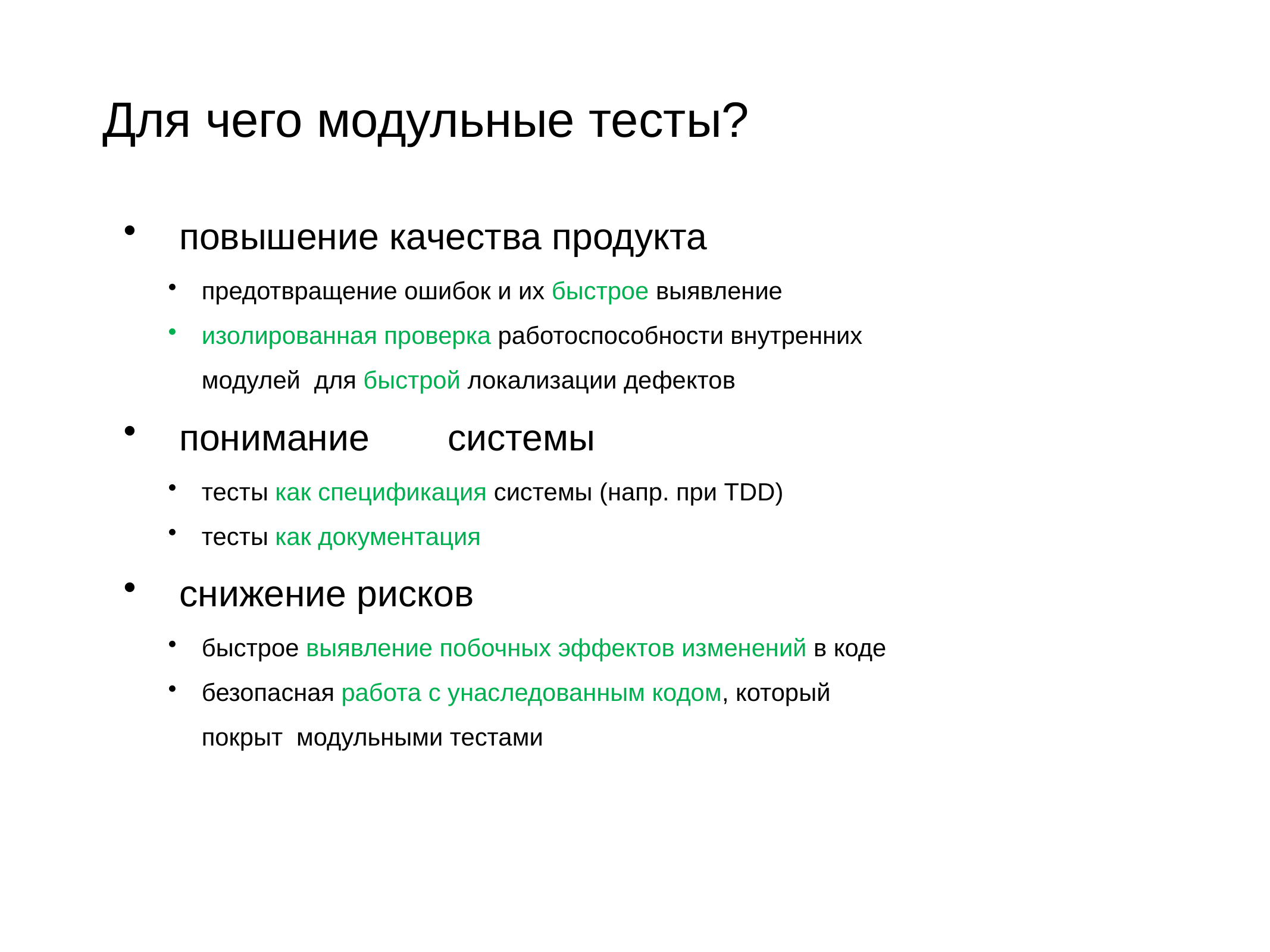

# Для чего модульные тесты?
повышение качества продукта
предотвращение ошибок и их быстрое выявление
изолированная проверка работоспособности внутренних модулей  для быстрой локализации дефектов
понимание	системы
тесты как спецификация системы (напр. при TDD)
тесты как документация
снижение рисков
быстрое выявление побочных эффектов изменений в коде
безопасная работа с унаследованным кодом, который покрыт  модульными тестами